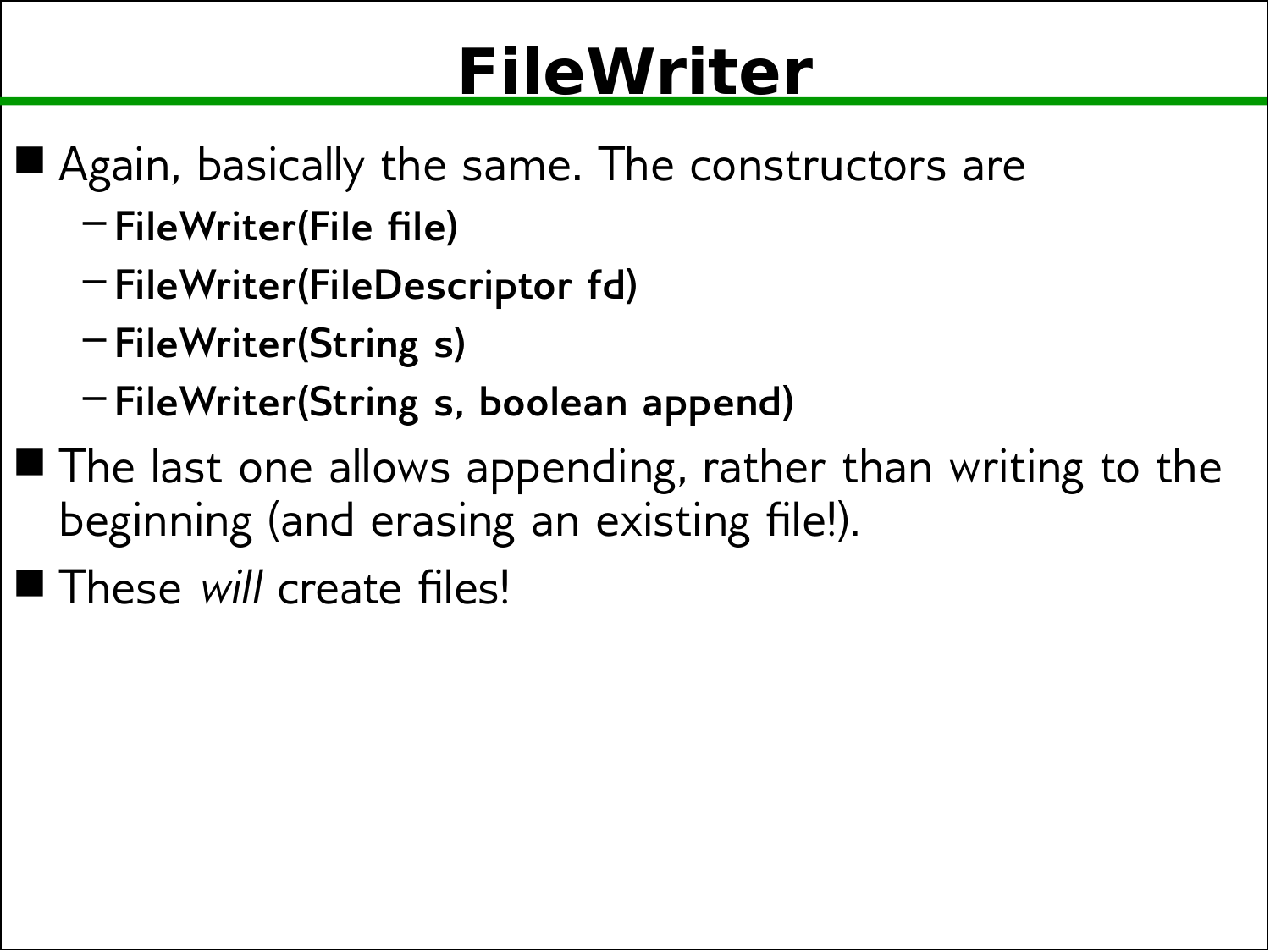

# FileWriter
Again, basically the same. The constructors are
FileWriter(File file)
FileWriter(FileDescriptor fd)
FileWriter(String s)
FileWriter(String s, boolean append)
The last one allows appending, rather than writing to the beginning (and erasing an existing file!).
These will create files!